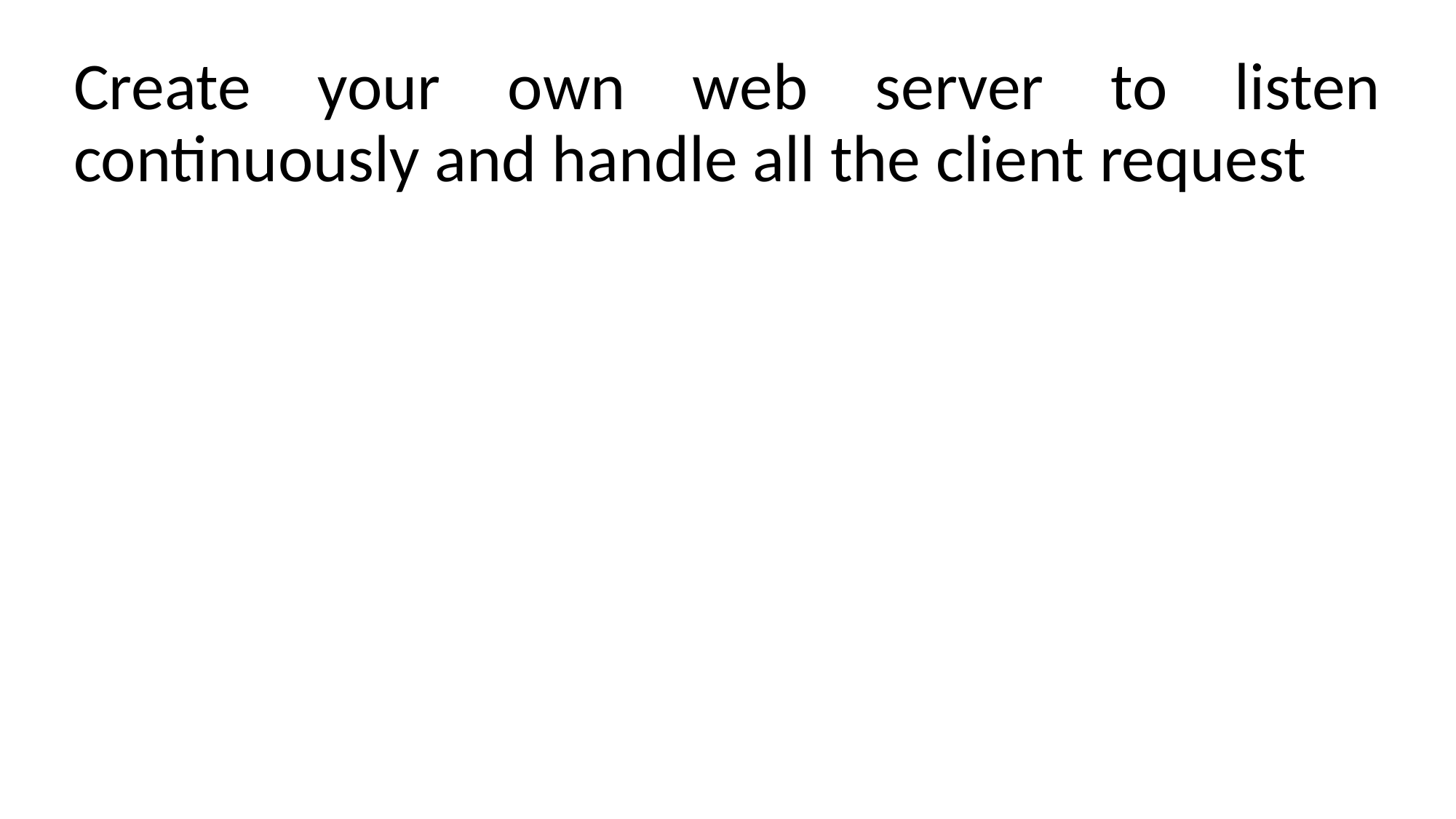

# Create your own web server to listen continuously and handle all the client request